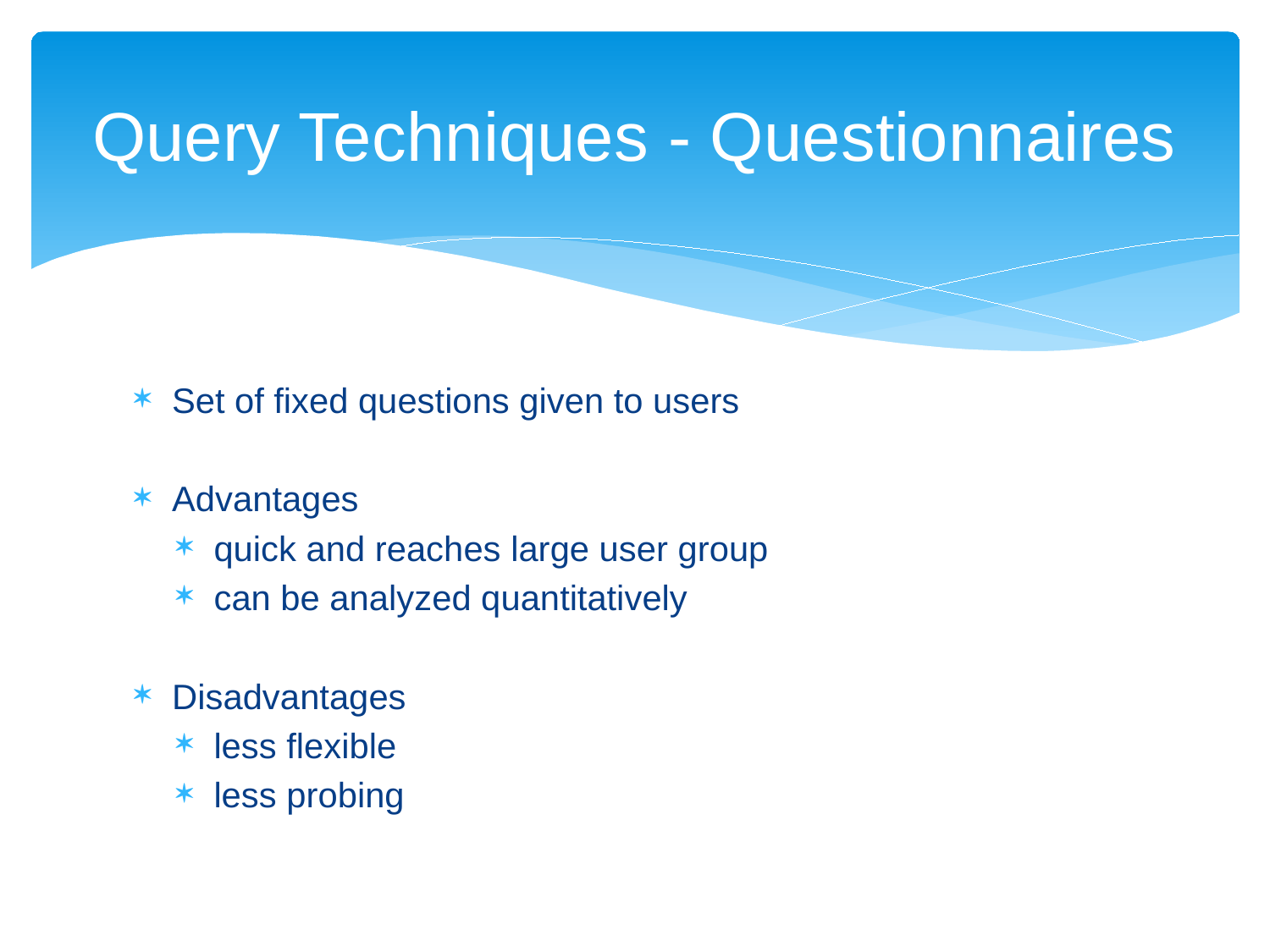

# Query Techniques - Questionnaires
Set of fixed questions given to users

Advantages
quick and reaches large user group
can be analyzed quantitatively

Disadvantages
less flexible
less probing